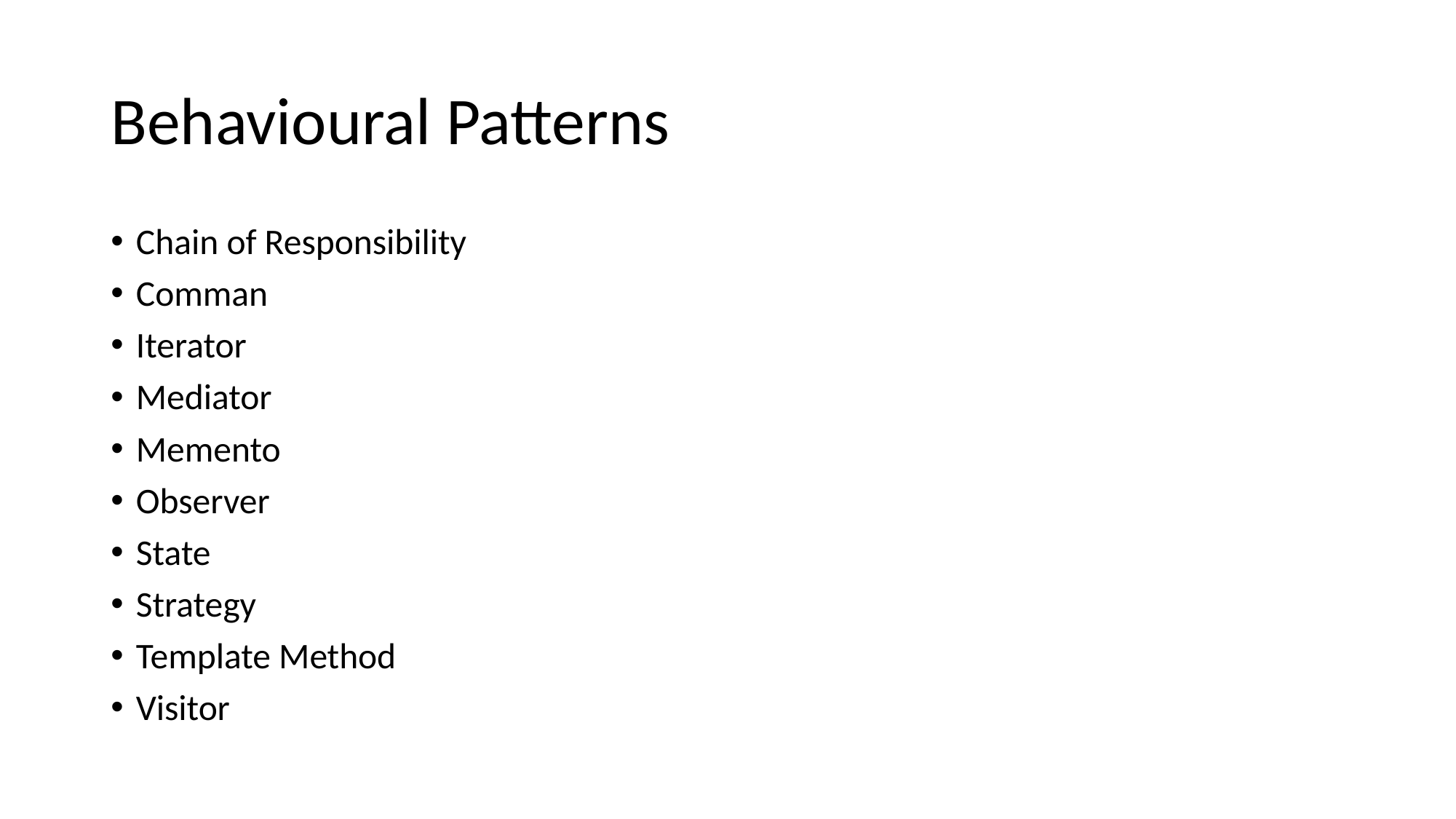

# Behavioural Patterns
Chain of Responsibility
Comman
Iterator
Mediator
Memento
Observer
State
Strategy
Template Method
Visitor